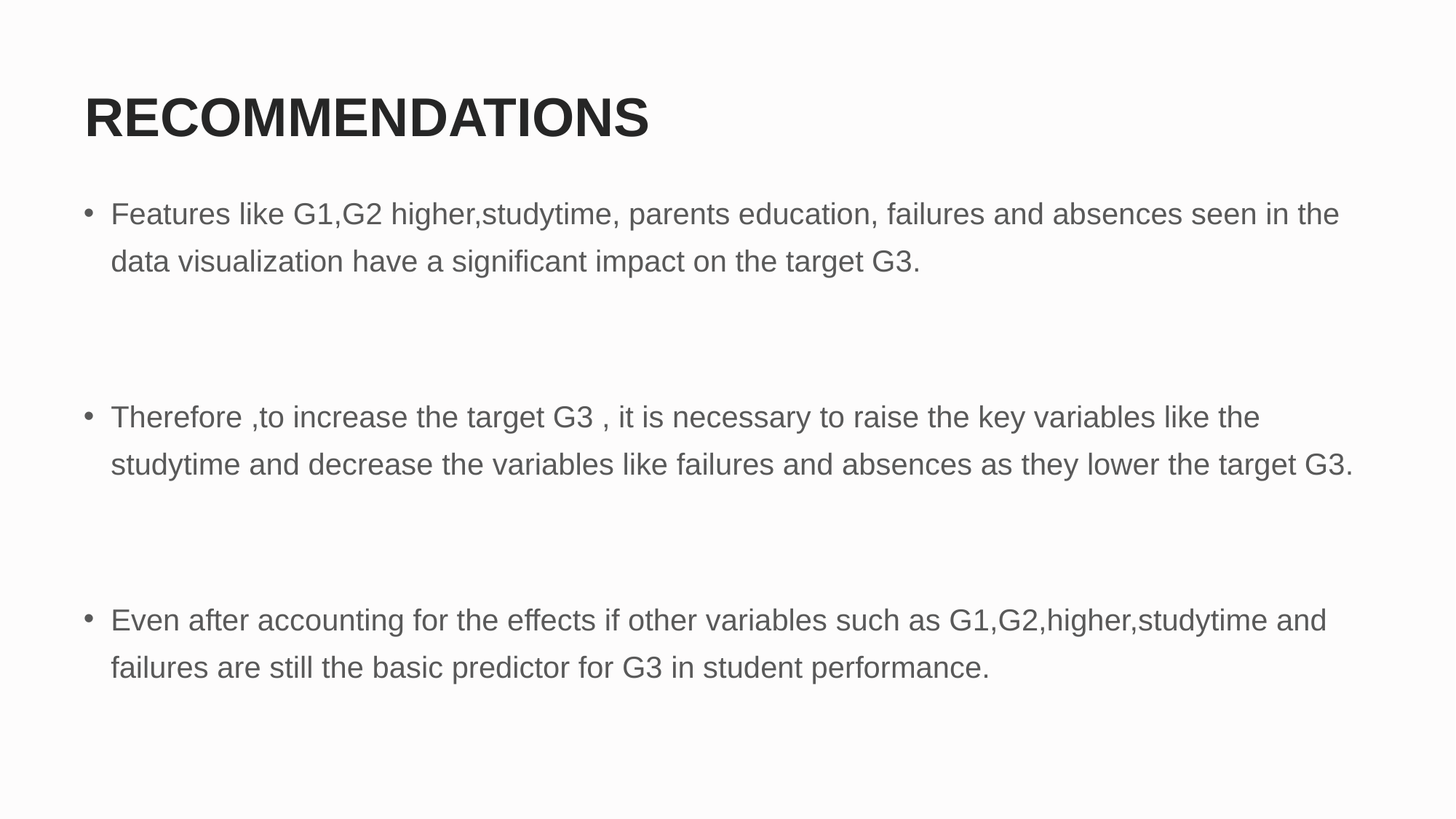

RECOMMENDATIONS
Features like G1,G2 higher,studytime, parents education, failures and absences seen in the data visualization have a significant impact on the target G3.

Therefore ,to increase the target G3 , it is necessary to raise the key variables like the studytime and decrease the variables like failures and absences as they lower the target G3.

Even after accounting for the effects if other variables such as G1,G2,higher,studytime and failures are still the basic predictor for G3 in student performance.